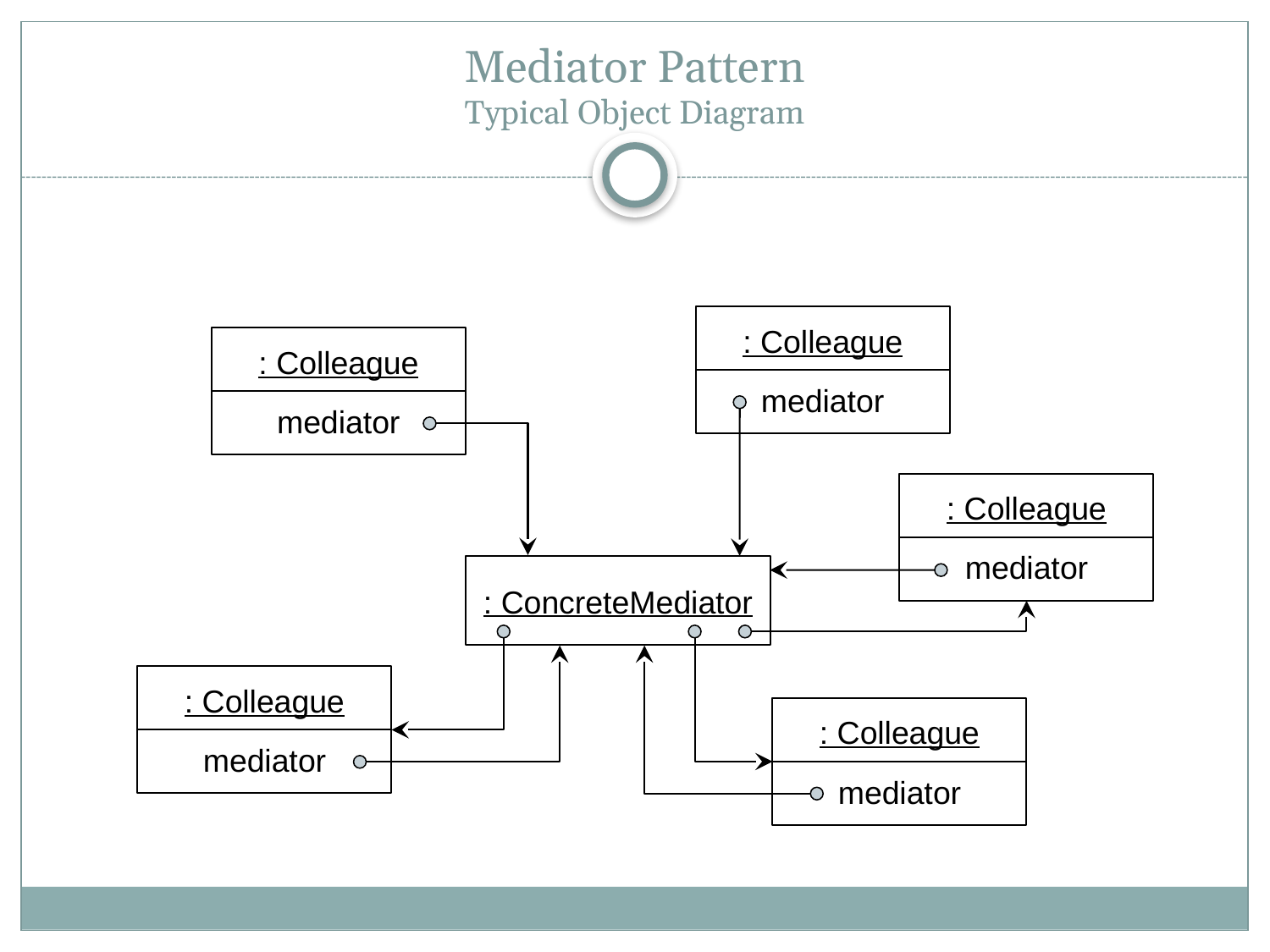

# Mediator Pattern Typical Object Diagram
: Colleague
mediator
: Colleague
mediator

: Colleague
mediator

: ConcreteMediator

: Colleague
mediator
: Colleague
mediator